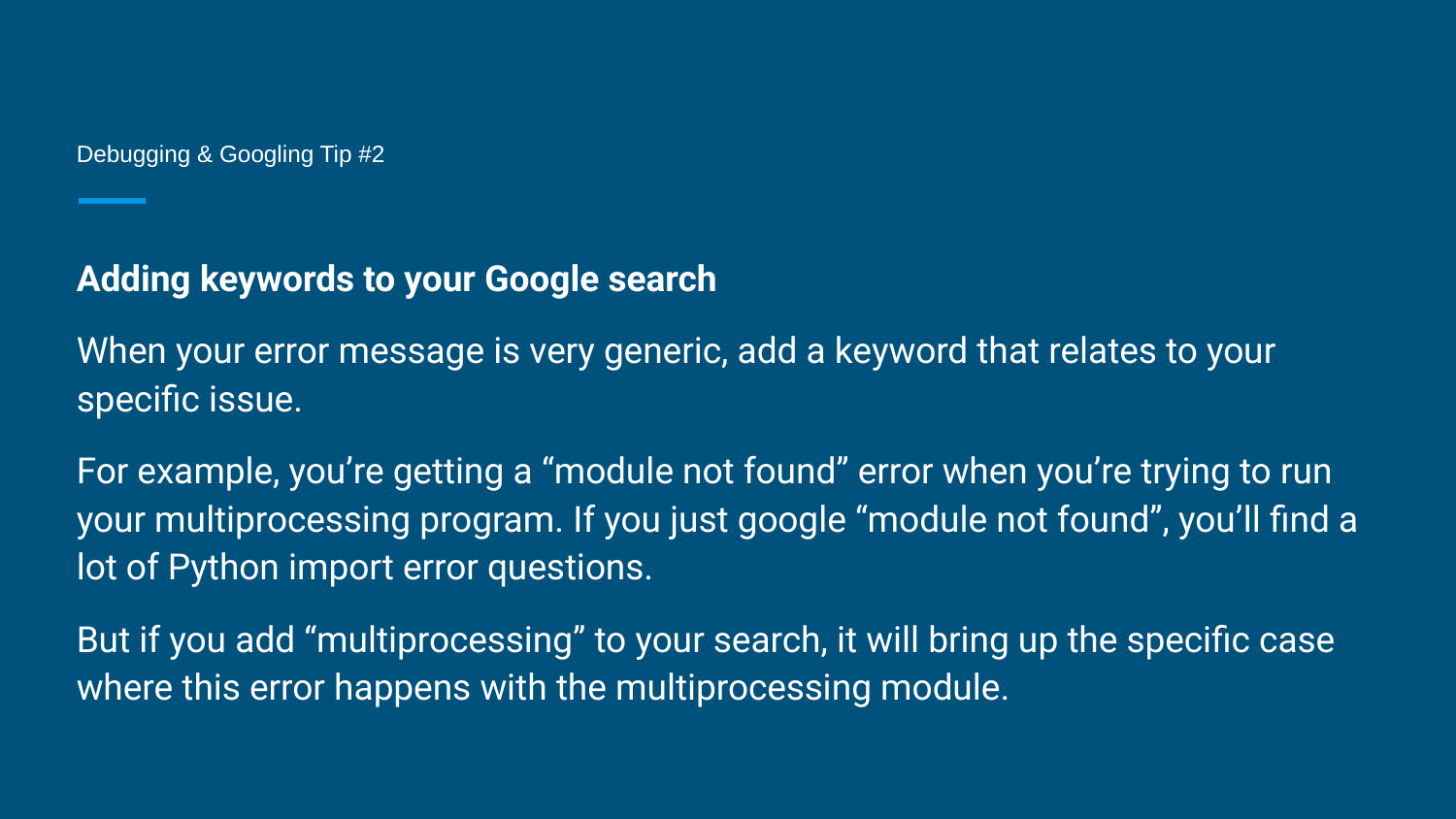

# Debugging & Googling Tip #2
Adding keywords to your Google search
When your error message is very generic, add a keyword that relates to your specific issue.
For example, you’re getting a “module not found” error when you’re trying to run your multiprocessing program. If you just google “module not found”, you’ll find a lot of Python import error questions.
But if you add “multiprocessing” to your search, it will bring up the specific case where this error happens with the multiprocessing module.